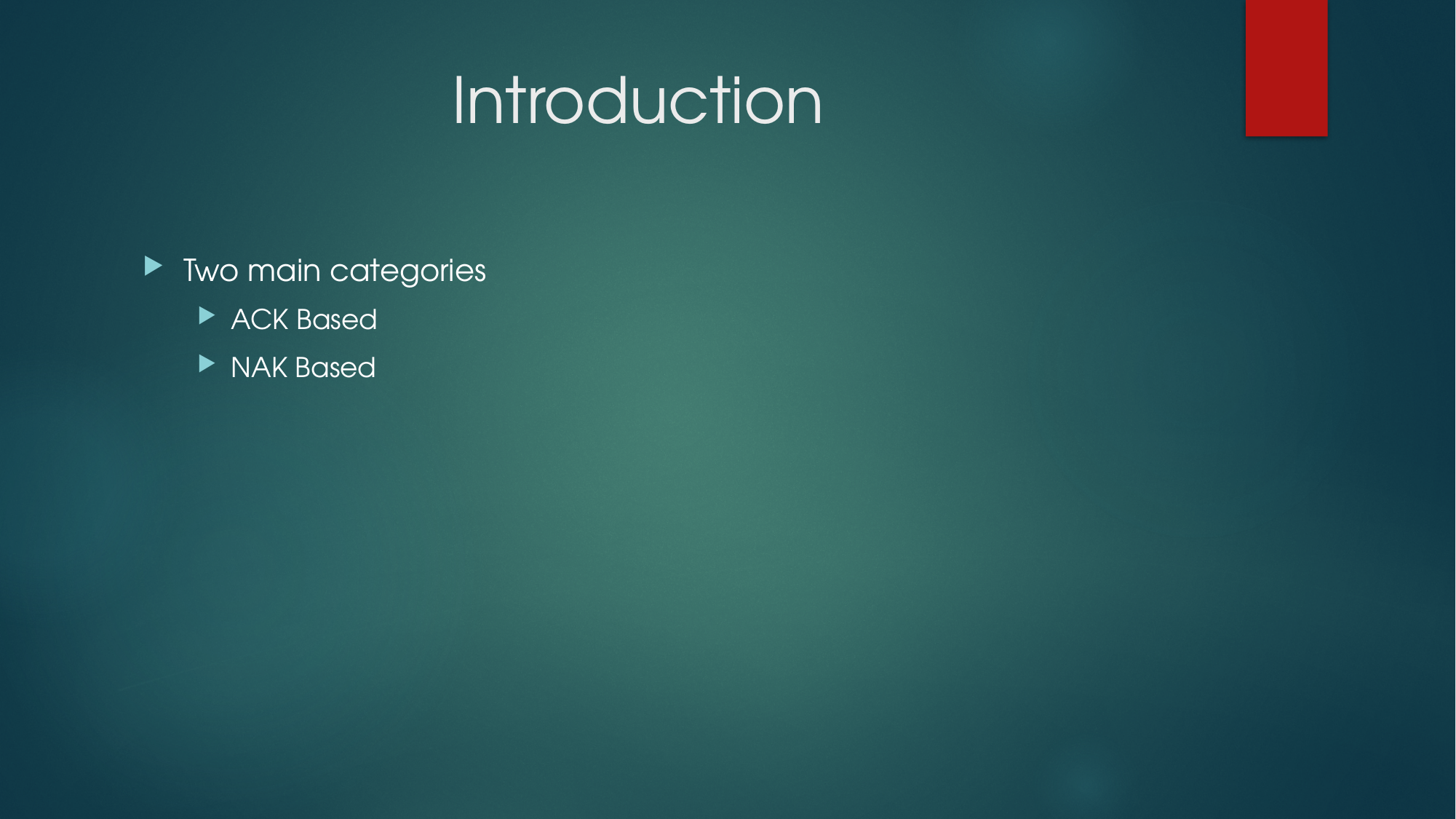

# Introduction
Two main categories
ACK Based
NAK Based